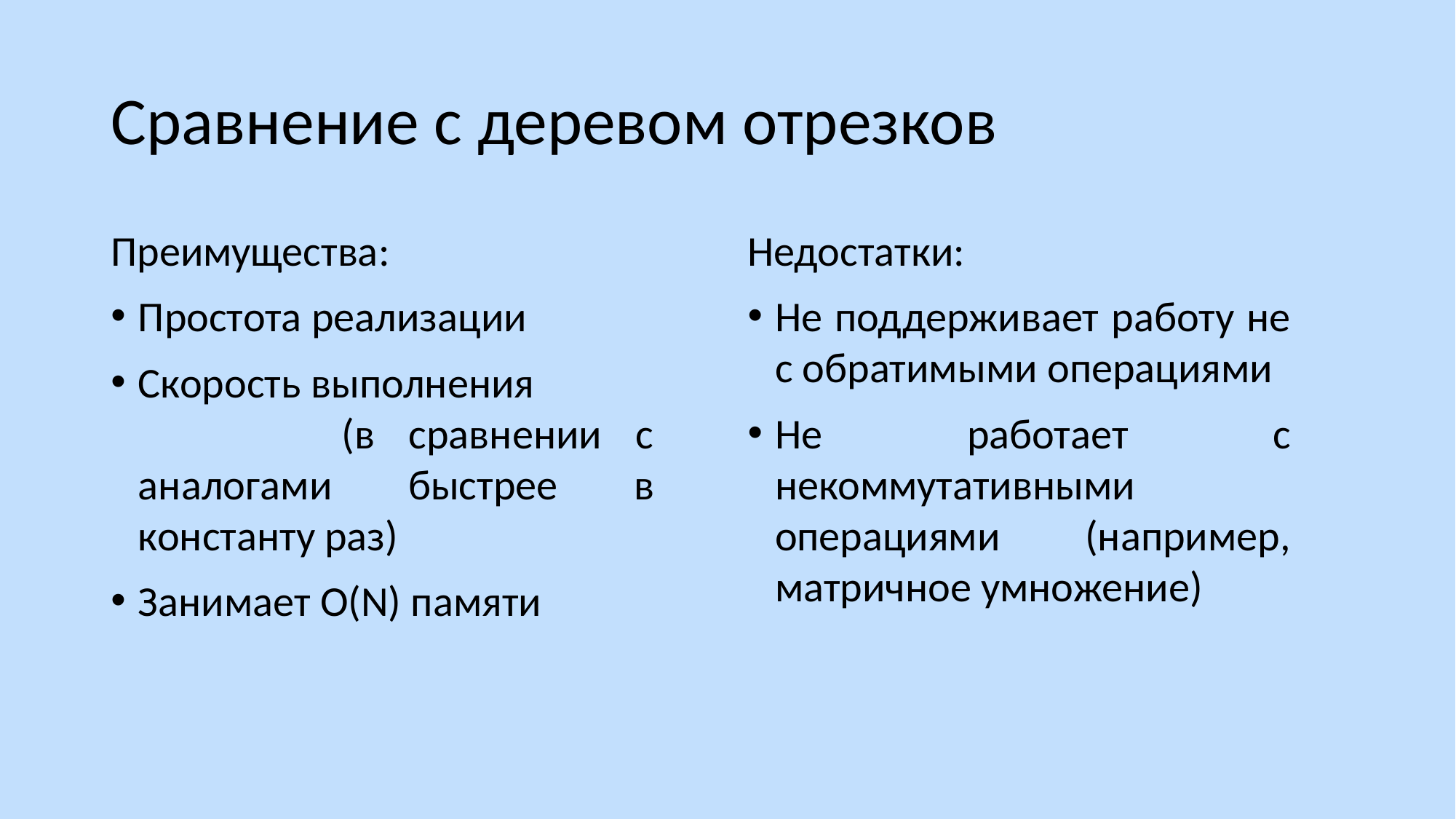

# Сравнение с деревом отрезков
Преимущества:
Простота реализации
Скорость выполнения                   (в сравнении с аналогами быстрее в константу раз)
Занимает O(N) памяти
Недостатки:
Не поддерживает работу не с обратимыми операциями
Не работает с некоммутативными операциями (например, матричное умножение)